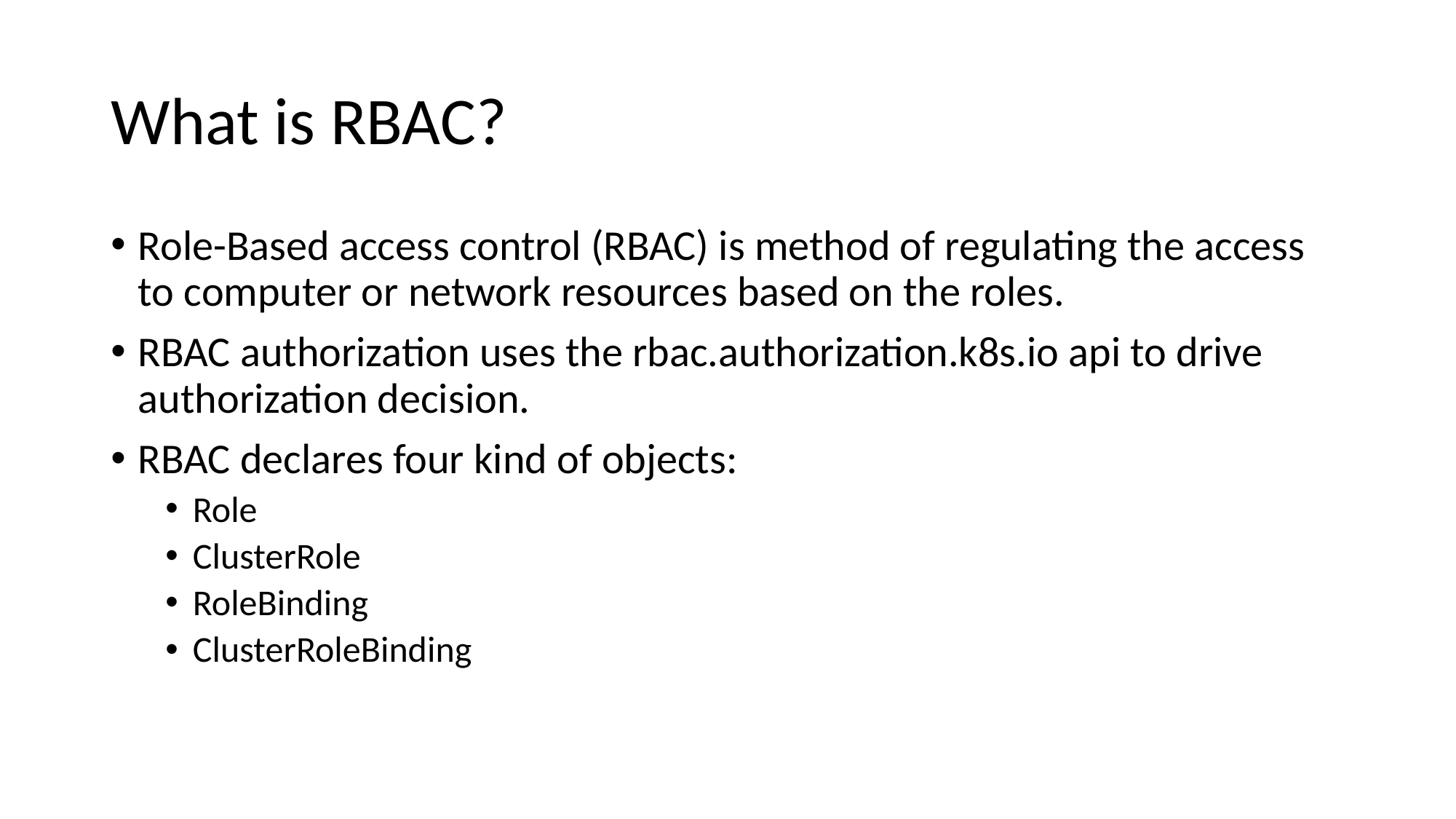

# What is RBAC?
Role-Based access control (RBAC) is method of regulating the access to computer or network resources based on the roles.
RBAC authorization uses the rbac.authorization.k8s.io api to drive authorization decision.
RBAC declares four kind of objects:
Role
ClusterRole
RoleBinding
ClusterRoleBinding